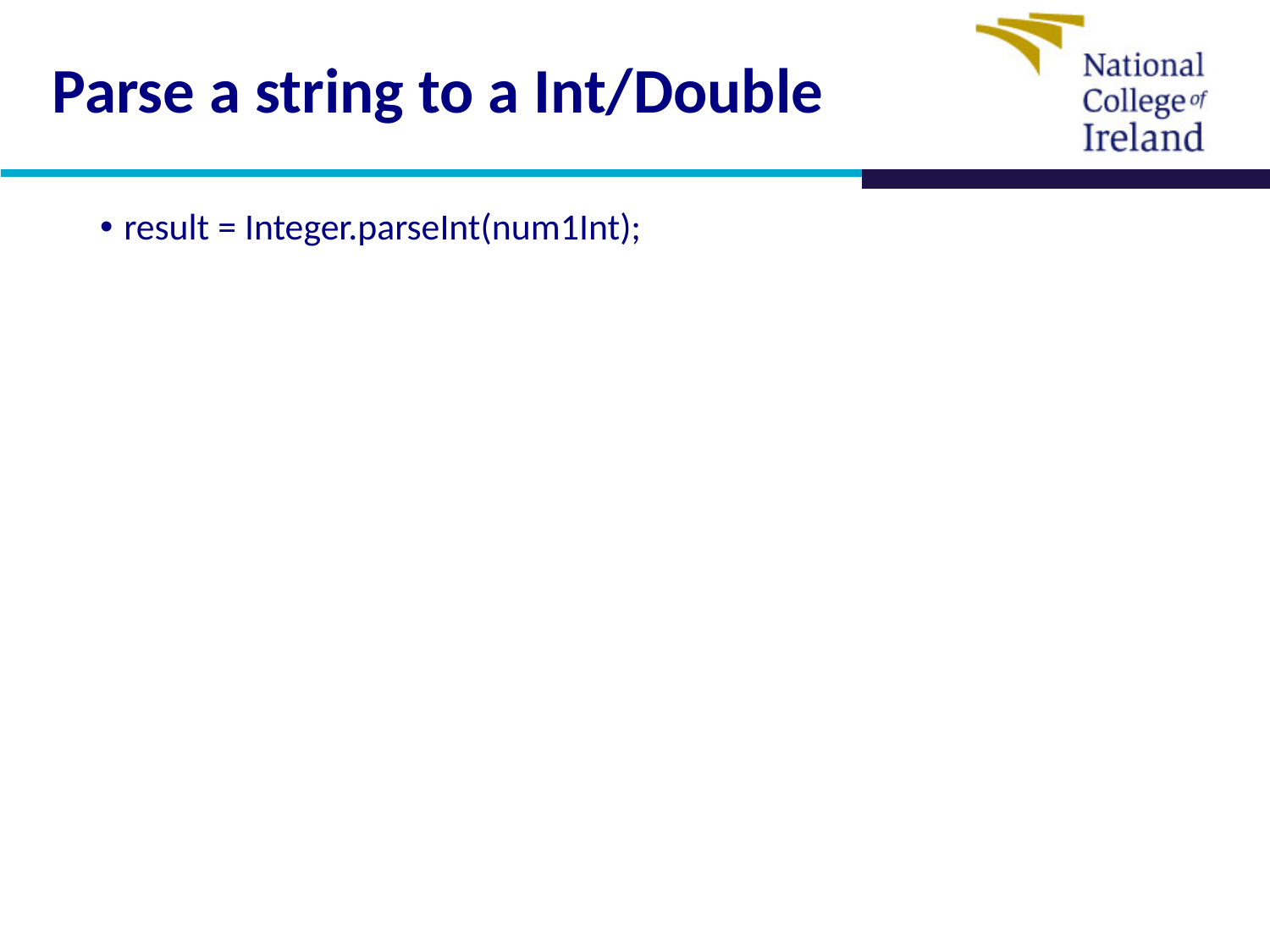

# Parse a string to a Int/Double
result = Integer.parseInt(num1Int);